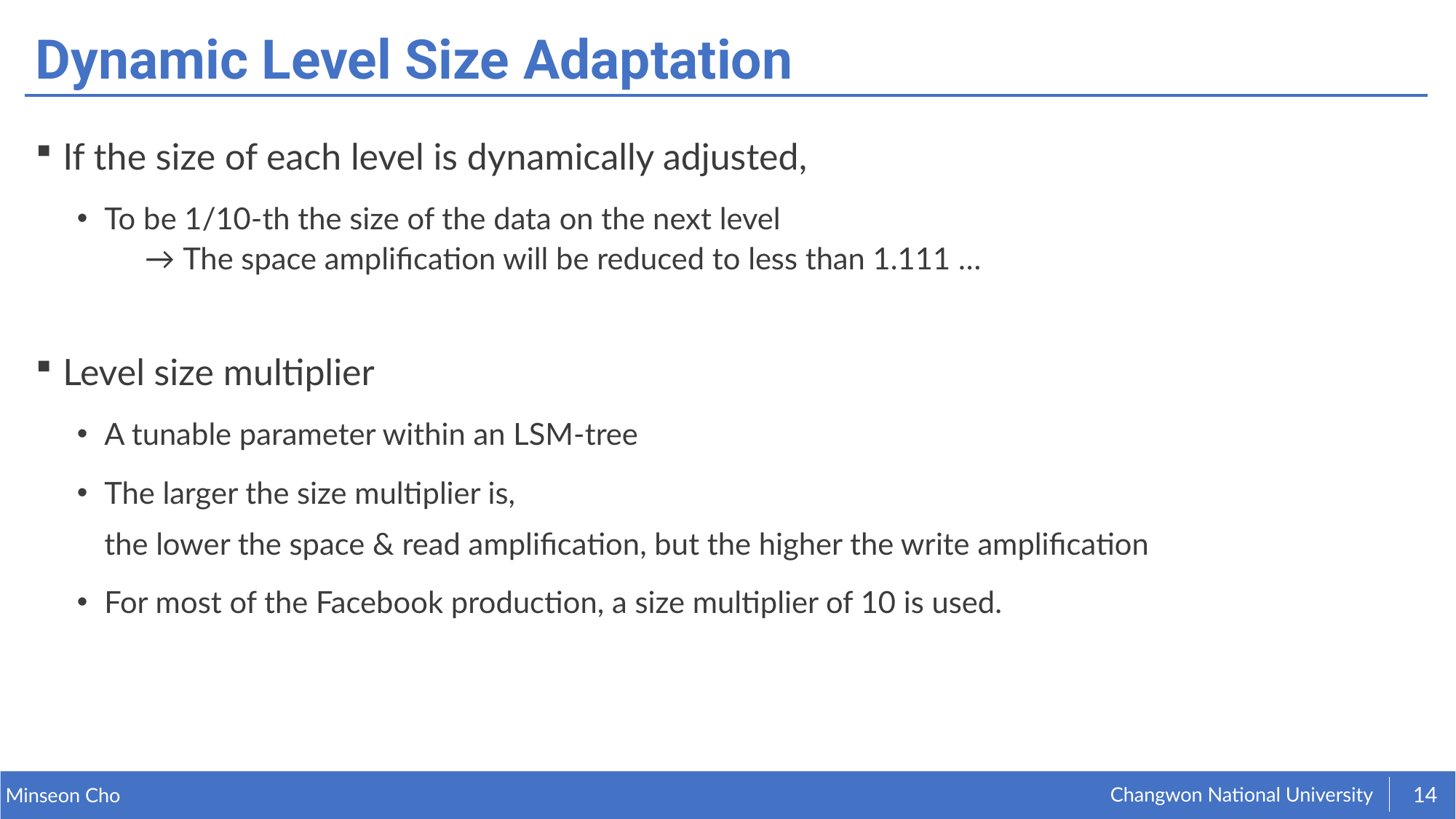

# Dynamic Level Size Adaptation
If the size of each level is dynamically adjusted,
To be 1/10-th the size of the data on the next level
→ The space amplification will be reduced to less than 1.111 …

Level size multiplier
A tunable parameter within an LSM-tree
The larger the size multiplier is,
the lower the space & read amplification, but the higher the write amplification
For most of the Facebook production, a size multiplier of 10 is used.

14